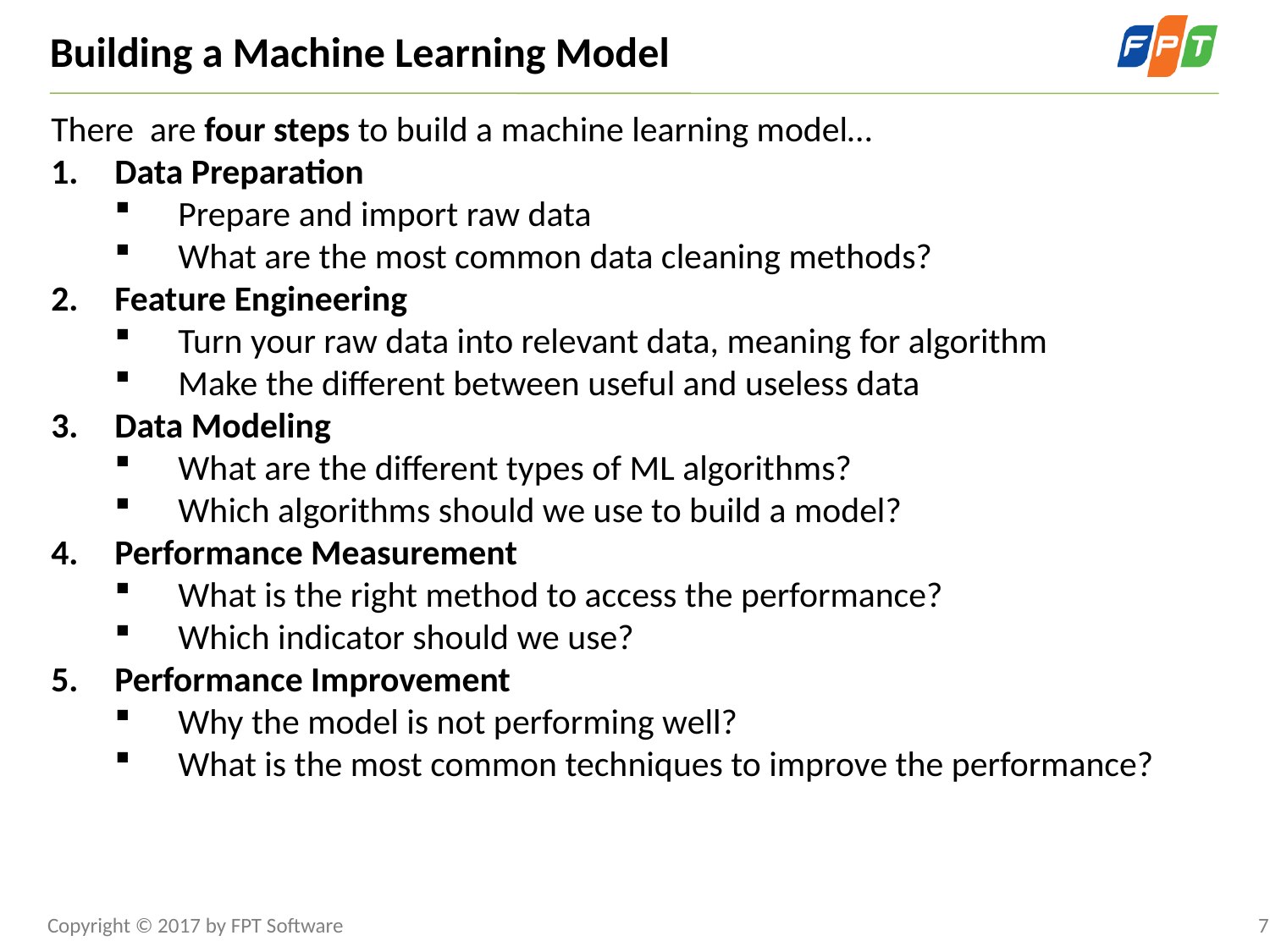

Building a Machine Learning Model
There  are four steps to build a machine learning model…
Data Preparation
Prepare and import raw data
What are the most common data cleaning methods?
Feature Engineering
Turn your raw data into relevant data, meaning for algorithm
Make the different between useful and useless data
Data Modeling
What are the different types of ML algorithms?
Which algorithms should we use to build a model?
Performance Measurement
What is the right method to access the performance?
Which indicator should we use?
Performance Improvement
Why the model is not performing well?
What is the most common techniques to improve the performance?